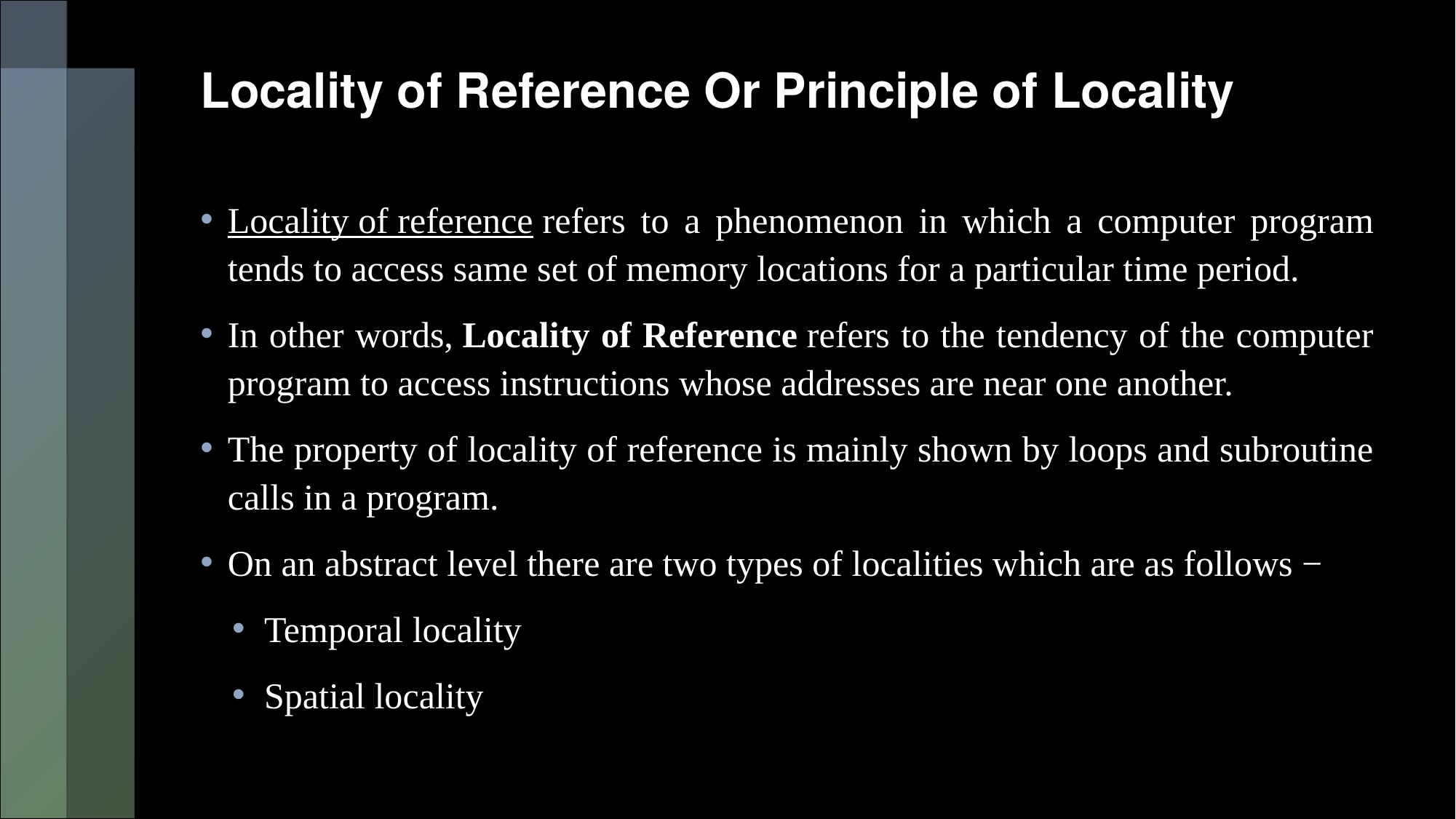

# Locality of Reference Or Principle of Locality
Locality of reference refers to a phenomenon in which a computer program tends to access same set of memory locations for a particular time period.
In other words, Locality of Reference refers to the tendency of the computer program to access instructions whose addresses are near one another.
The property of locality of reference is mainly shown by loops and subroutine calls in a program.
On an abstract level there are two types of localities which are as follows −
Temporal locality
Spatial locality